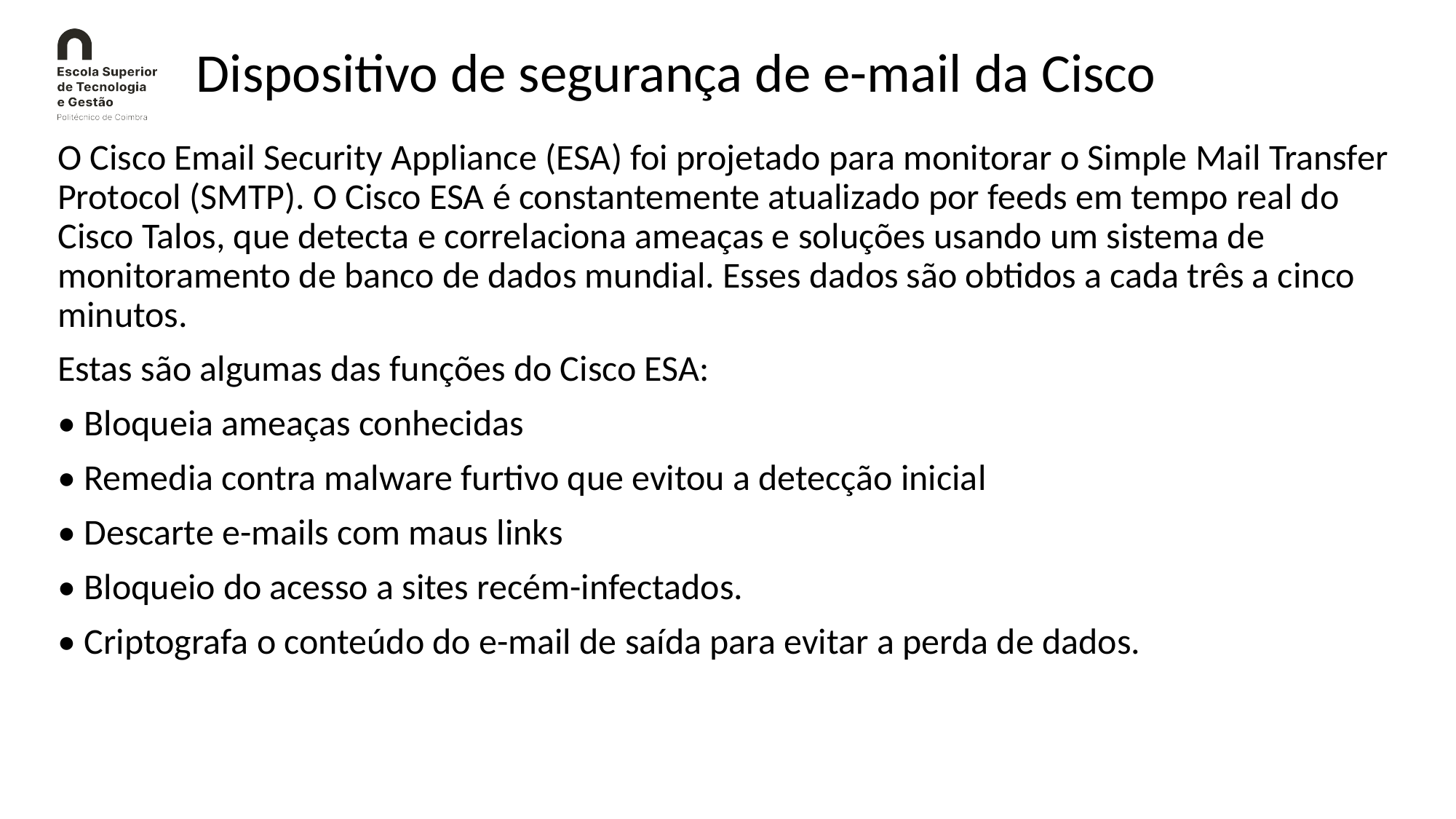

# Dispositivo de segurança de e-mail da Cisco
O Cisco Email Security Appliance (ESA) foi projetado para monitorar o Simple Mail Transfer Protocol (SMTP). O Cisco ESA é constantemente atualizado por feeds em tempo real do Cisco Talos, que detecta e correlaciona ameaças e soluções usando um sistema de monitoramento de banco de dados mundial. Esses dados são obtidos a cada três a cinco minutos.
Estas são algumas das funções do Cisco ESA:
• Bloqueia ameaças conhecidas
• Remedia contra malware furtivo que evitou a detecção inicial
• Descarte e-mails com maus links
• Bloqueio do acesso a sites recém-infectados.
• Criptografa o conteúdo do e-mail de saída para evitar a perda de dados.